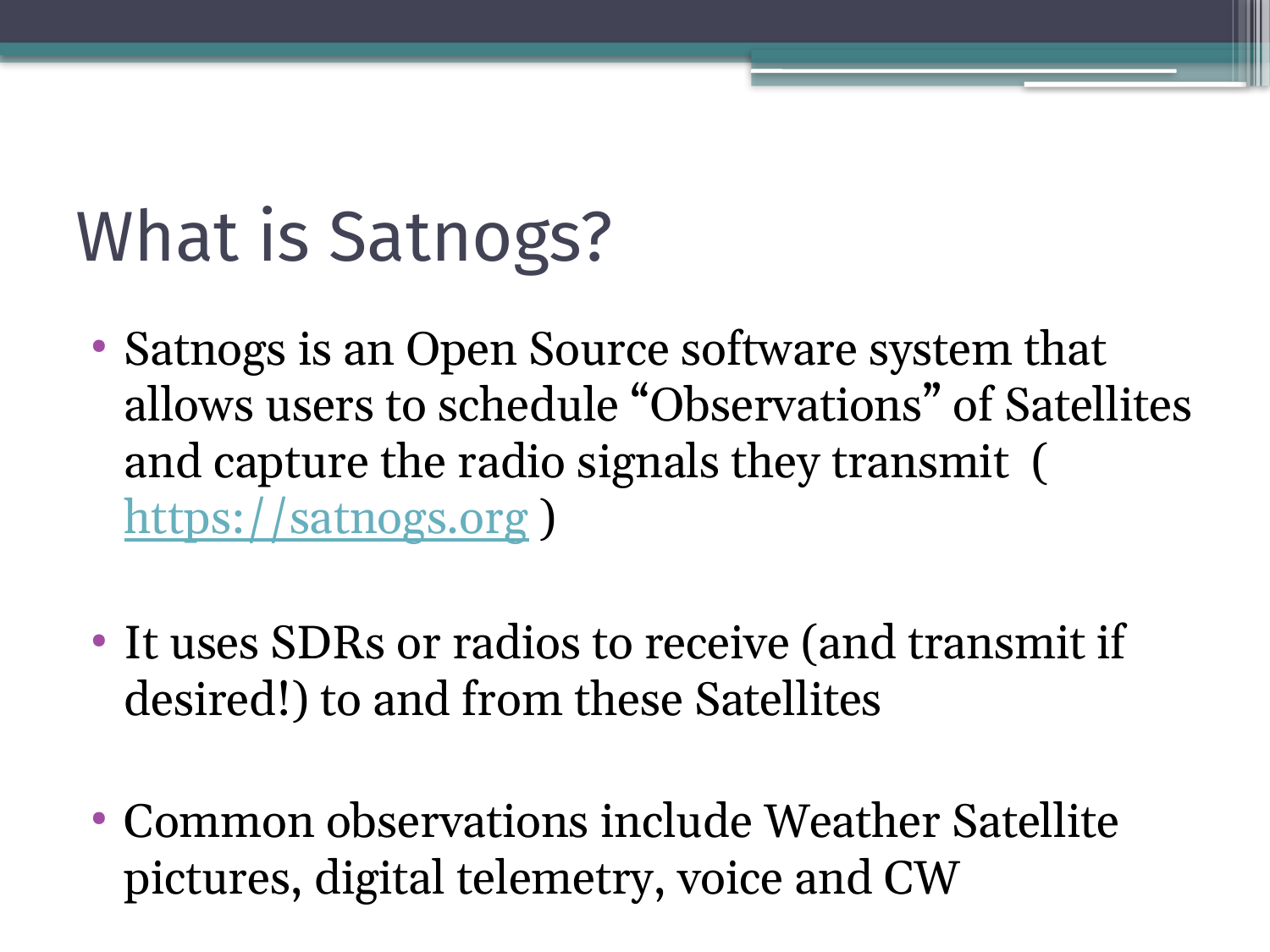

# What is Satnogs?
Satnogs is an Open Source software system that allows users to schedule “Observations” of Satellites and capture the radio signals they transmit  (https://satnogs.org )

It uses SDRs or radios to receive (and transmit if desired!) to and from these Satellites

Common observations include Weather Satellite pictures, digital telemetry, voice and CW